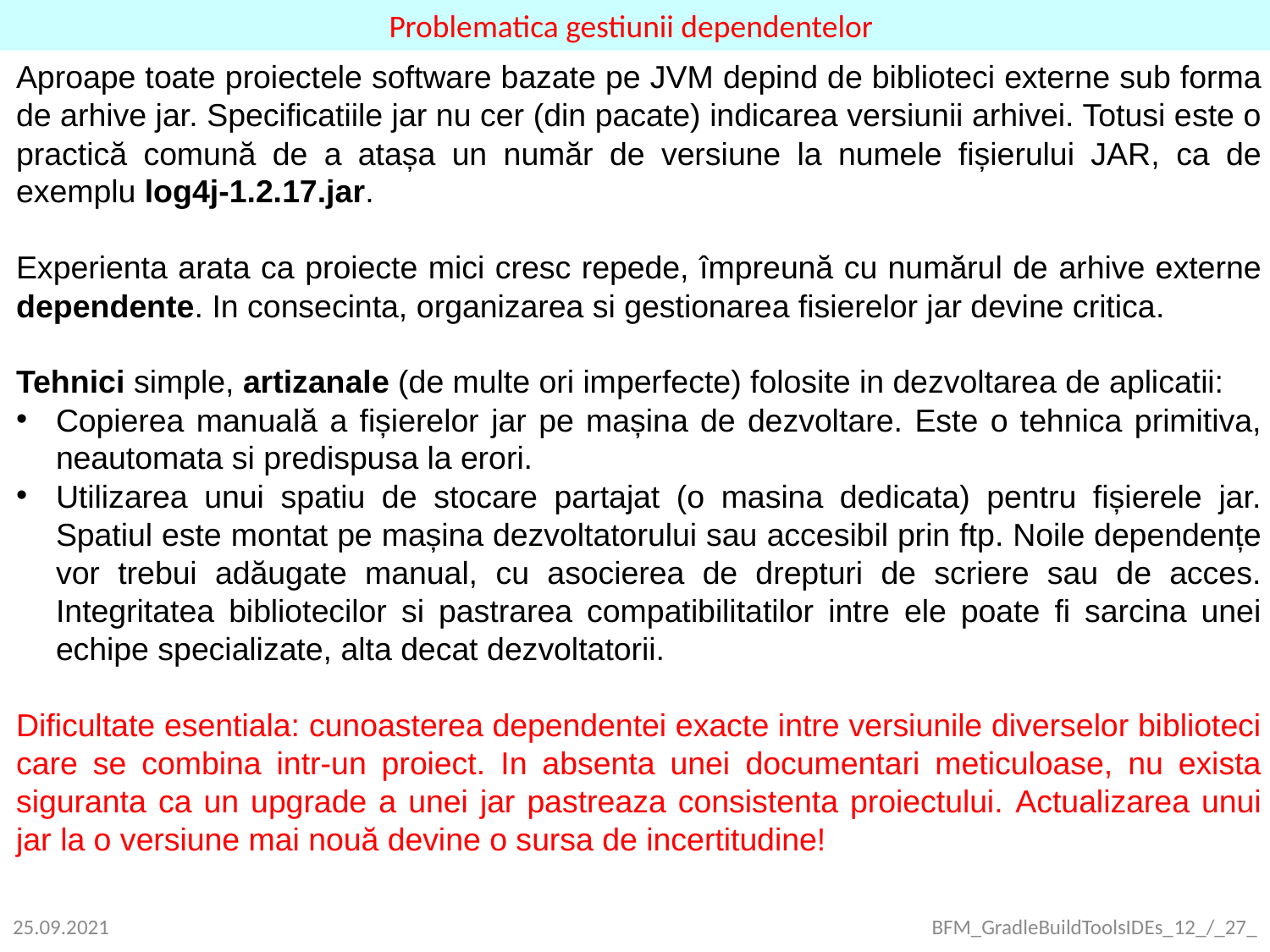

Problematica gestiunii dependentelor
Aproape toate proiectele software bazate pe JVM depind de biblioteci externe sub forma de arhive jar. Specificatiile jar nu cer (din pacate) indicarea versiunii arhivei. Totusi este o practică comună de a atașa un număr de versiune la numele fișierului JAR, ca de exemplu log4j-1.2.17.jar.
Experienta arata ca proiecte mici cresc repede, împreună cu numărul de arhive externe dependente. In consecinta, organizarea si gestionarea fisierelor jar devine critica.

Tehnici simple, artizanale (de multe ori imperfecte) folosite in dezvoltarea de aplicatii:
Copierea manuală a fișierelor jar pe mașina de dezvoltare. Este o tehnica primitiva, neautomata si predispusa la erori.
Utilizarea unui spatiu de stocare partajat (o masina dedicata) pentru fișierele jar. Spatiul este montat pe mașina dezvoltatorului sau accesibil prin ftp. Noile dependențe vor trebui adăugate manual, cu asocierea de drepturi de scriere sau de acces. Integritatea bibliotecilor si pastrarea compatibilitatilor intre ele poate fi sarcina unei echipe specializate, alta decat dezvoltatorii.

Dificultate esentiala: cunoasterea dependentei exacte intre versiunile diverselor biblioteci care se combina intr-un proiect. In absenta unei documentari meticuloase, nu exista siguranta ca un upgrade a unei jar pastreaza consistenta proiectului. Actualizarea unui jar la o versiune mai nouă devine o sursa de incertitudine!

25.09.2021
BFM_GradleBuildToolsIDEs_12_/_27_